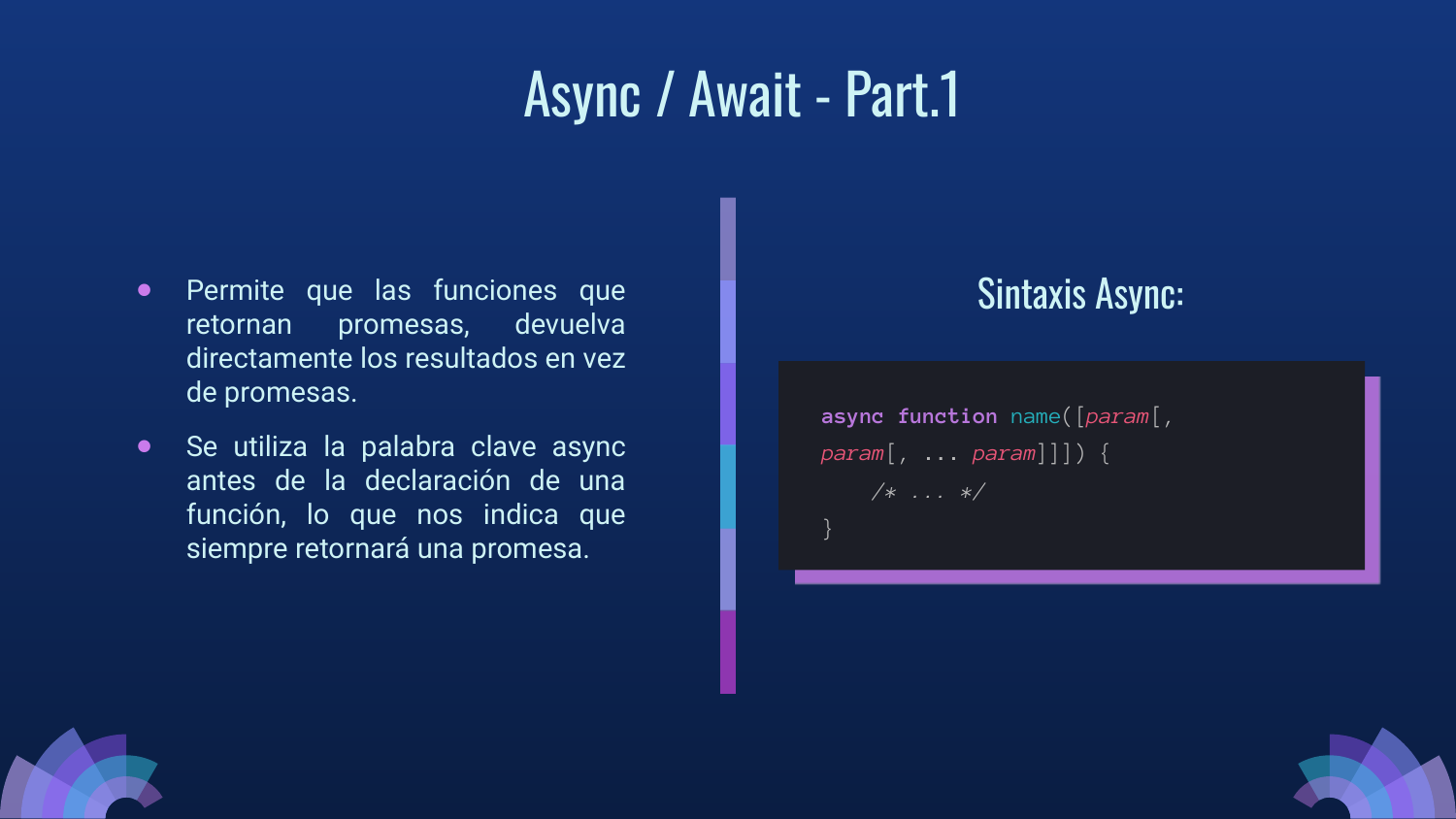

Async / Await - Part.1
Sintaxis Async:
Permite que las funciones que retornan promesas, devuelva directamente los resultados en vez de promesas.
Se utiliza la palabra clave async antes de la declaración de una función, lo que nos indica que siempre retornará una promesa.
async function name([param[, param[, ... param]]]) {
    /* ... */
}